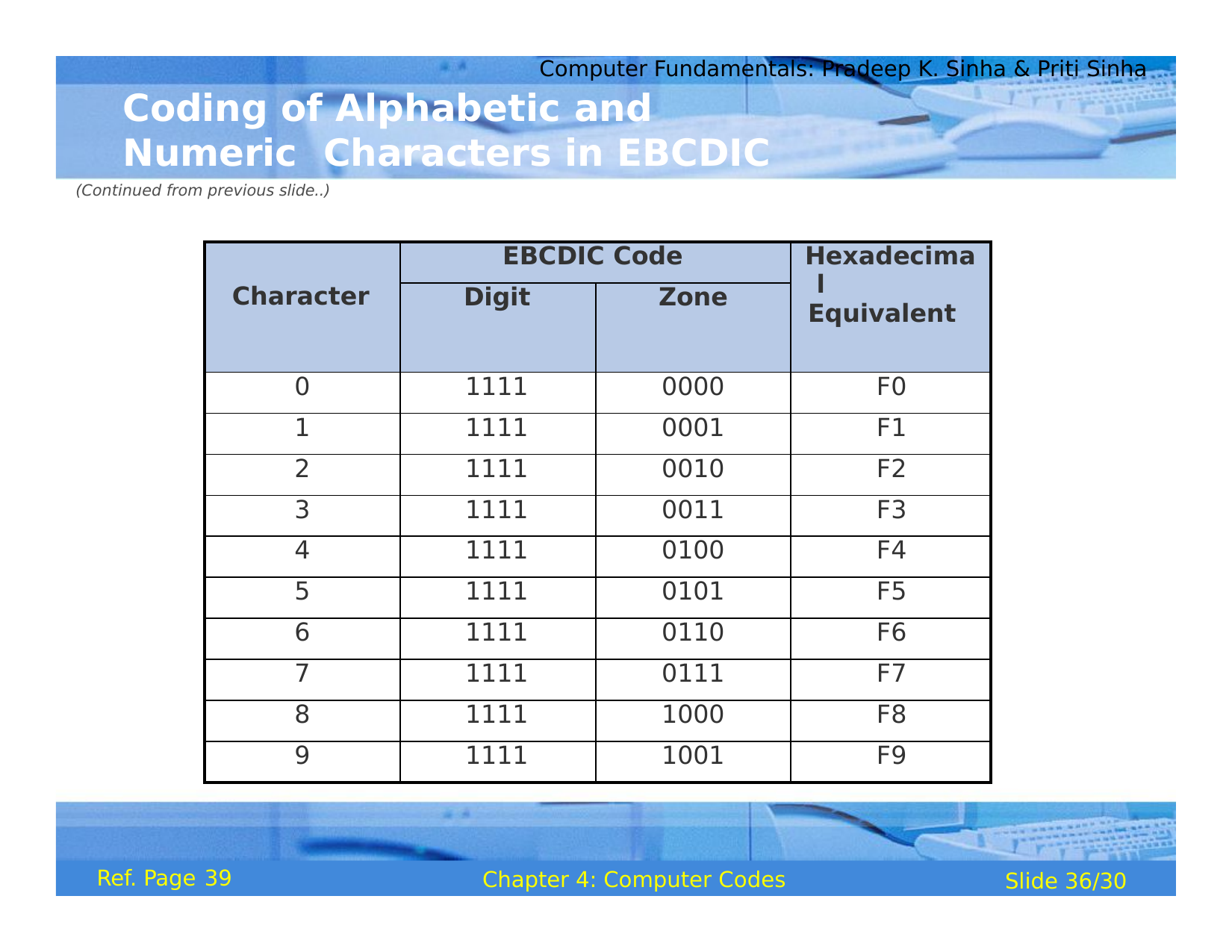

Computer Fundamentals: Pradeep K. Sinha & Priti Sinha
# Coding of Alphabetic and Numeric  Characters in EBCDIC
(Continued from previous slide..)
| Character | EBCDIC Code |  | Hexadecima l Equivalent |
| --- | --- | --- | --- |
|  | Digit | Zone |  |
| 0 | 1111 | 0000 | F0 |
| 1 | 1111 | 0001 | F1 |
| 2 | 1111 | 0010 | F2 |
| 3 | 1111 | 0011 | F3 |
| 4 | 1111 | 0100 | F4 |
| 5 | 1111 | 0101 | F5 |
| 6 | 1111 | 0110 | F6 |
| 7 | 1111 | 0111 | F7 |
| 8 | 1111 | 1000 | F8 |
| 9 | 1111 | 1001 | F9 |

Ref. Page 39
Chapter 4: Computer Codes
Slide 36/30